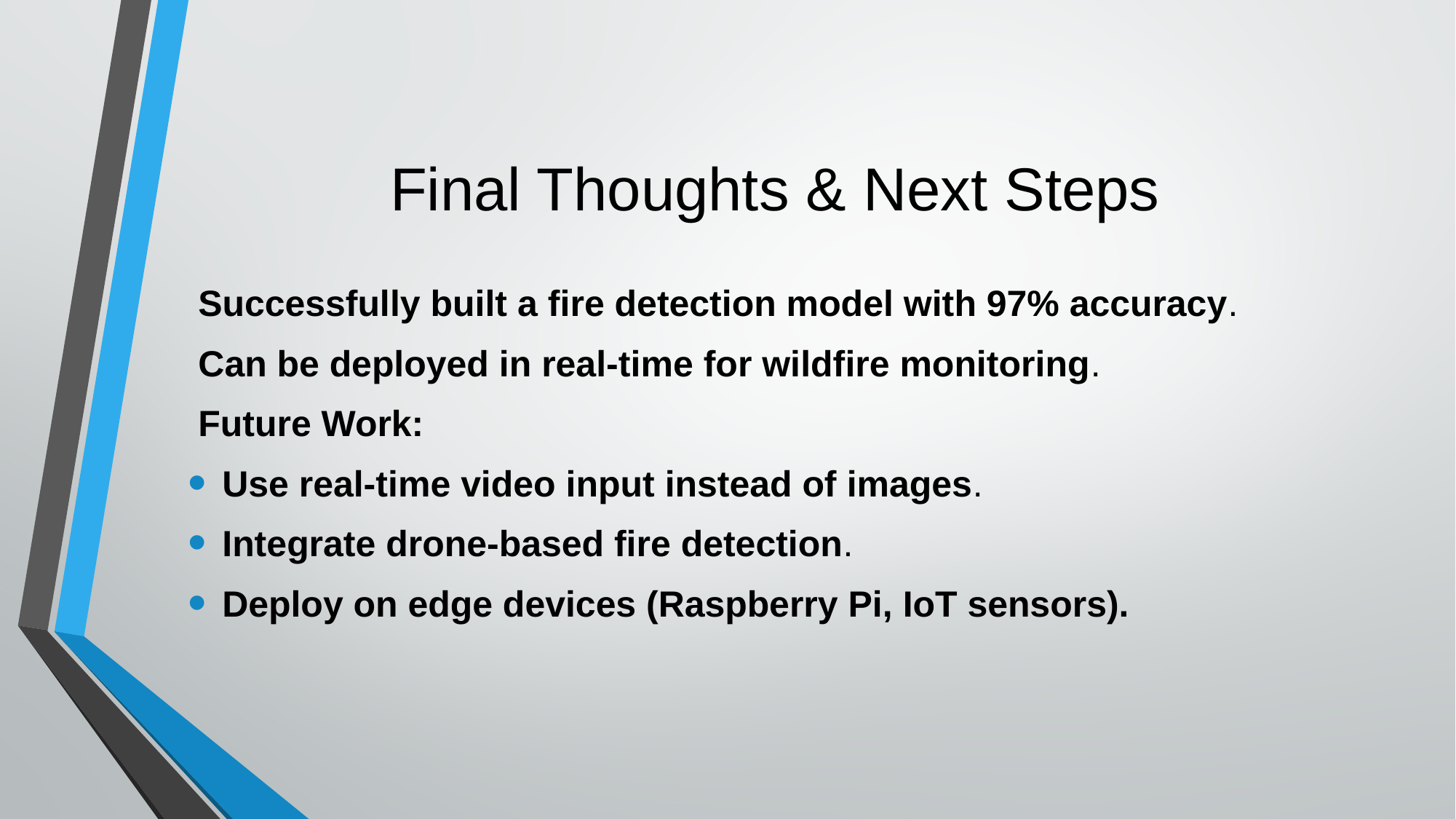

# Final Thoughts & Next Steps
 Successfully built a fire detection model with 97% accuracy.
 Can be deployed in real-time for wildfire monitoring.
 Future Work:
Use real-time video input instead of images.
Integrate drone-based fire detection.
Deploy on edge devices (Raspberry Pi, IoT sensors).